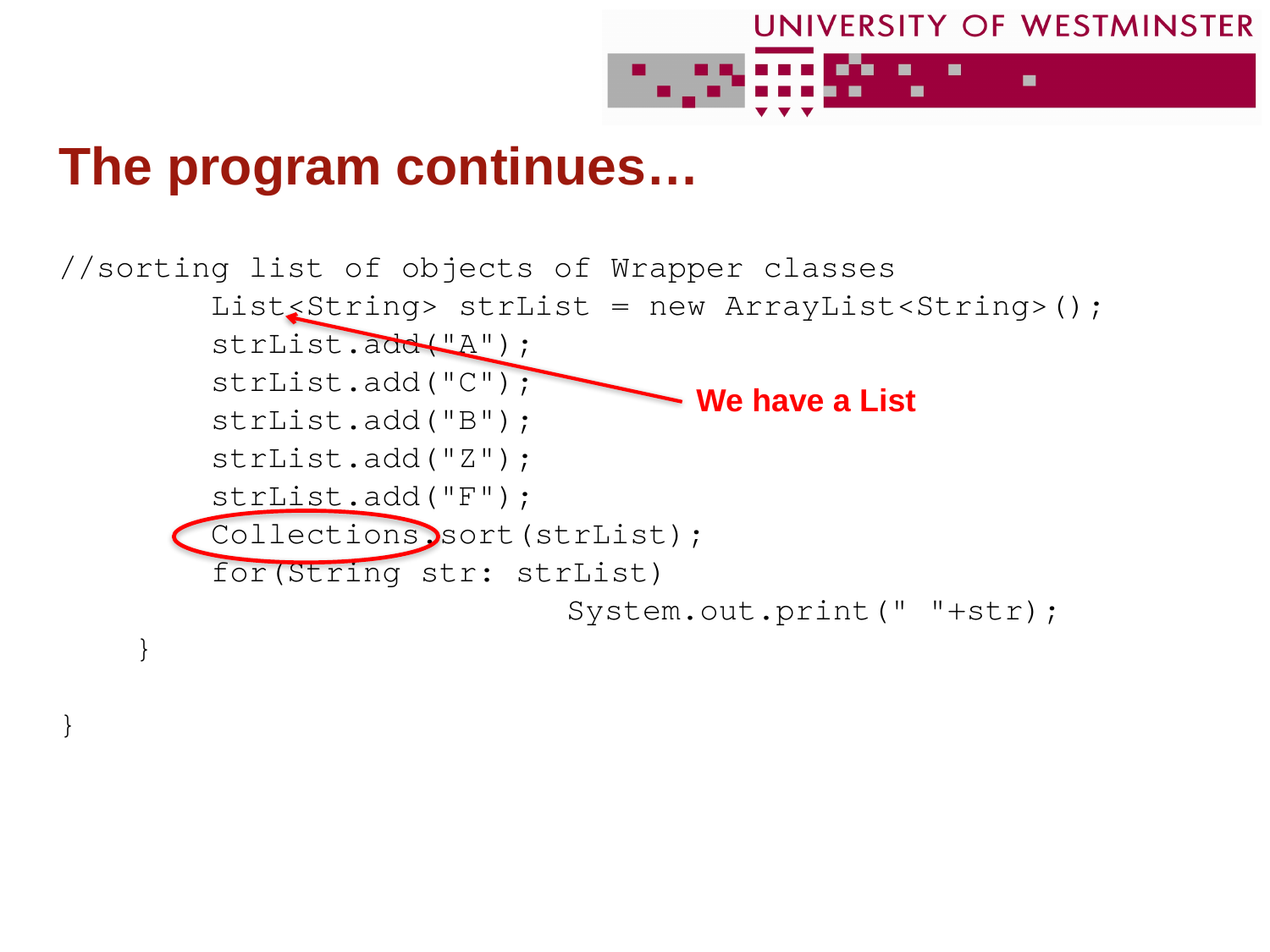

# The program continues…
//sorting list of objects of Wrapper classes
        List<String> strList = new ArrayList<String>();
        strList.add("A");
        strList.add("C");
        strList.add("B");
        strList.add("Z");
        strList.add("F");
        Collections.sort(strList);
        for(String str: strList)
				System.out.print(" "+str);
    }

}
We have a List